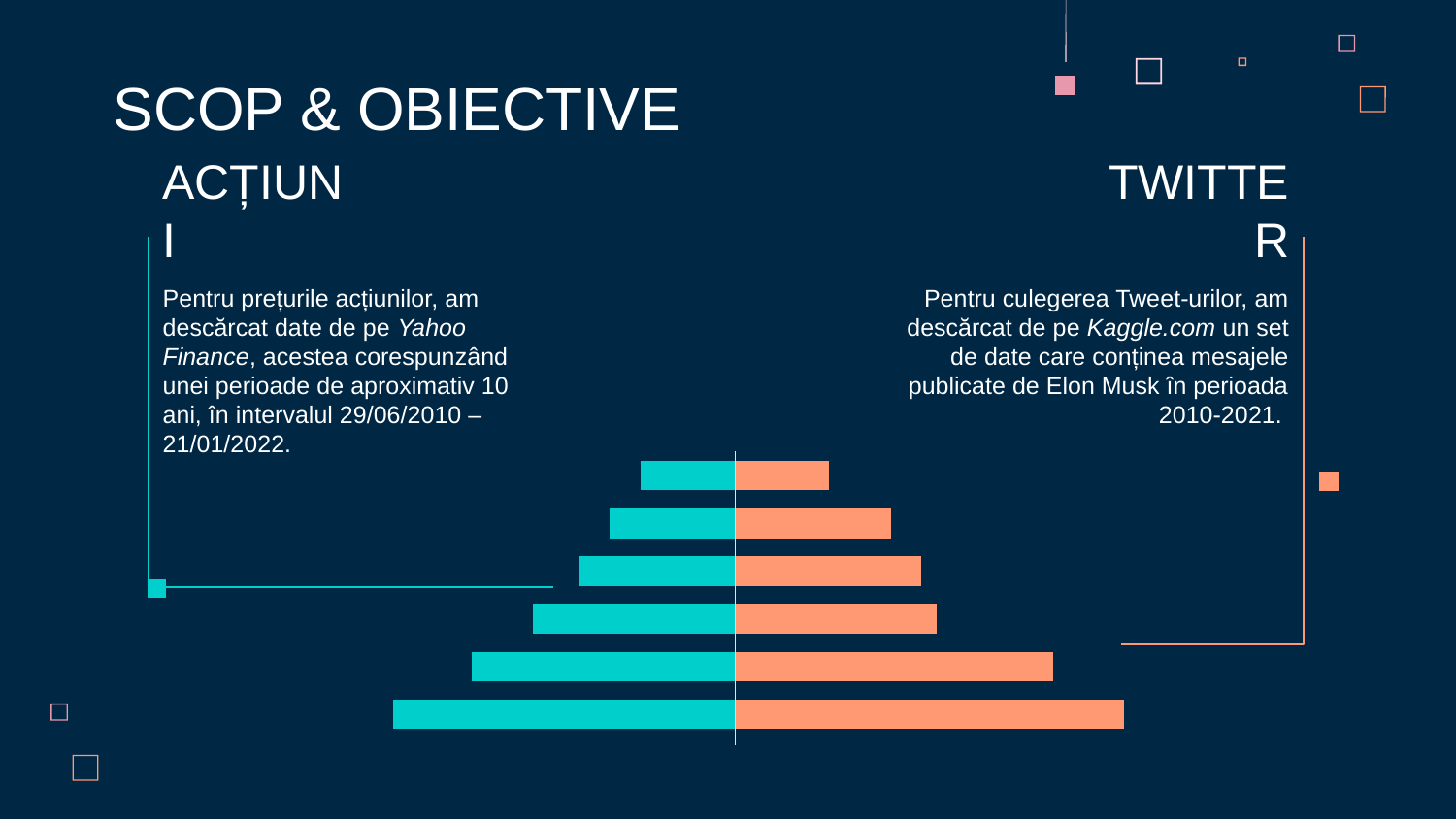

SCOP & OBIECTIVE
TWITTER
# ACȚIUNI
Pentru prețurile acțiunilor, am descărcat date de pe Yahoo Finance, acestea corespunzând unei perioade de aproximativ 10 ani, în intervalul 29/06/2010 – 21/01/2022.
Pentru culegerea Tweet-urilor, am descărcat de pe Kaggle.com un set de date care conținea mesajele publicate de Elon Musk în perioada 2010-2021.